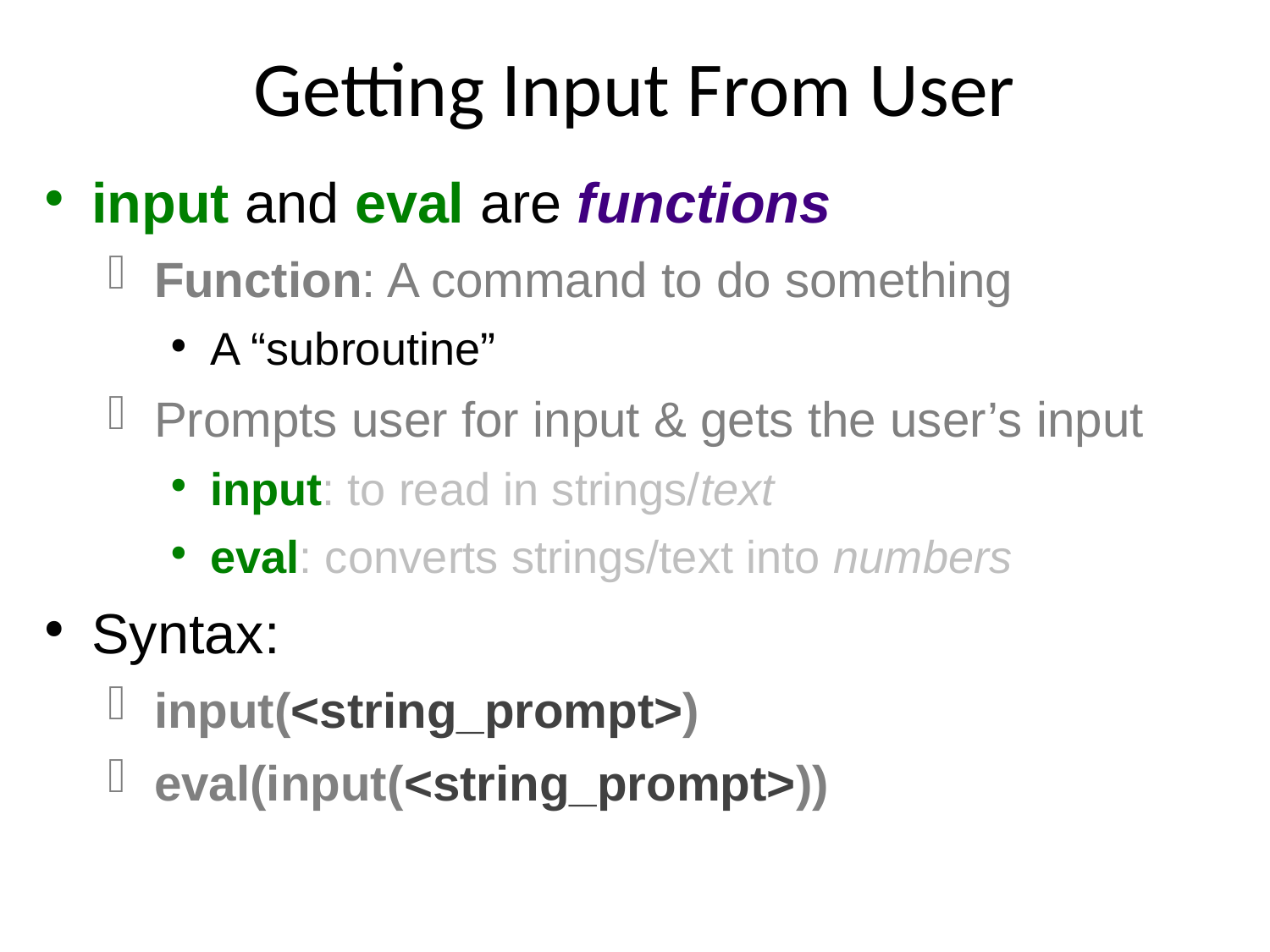

# Getting Input From User
input and eval are functions
Function: A command to do something
A “subroutine”
Prompts user for input & gets the user’s input
input: to read in strings/text
eval: converts strings/text into numbers
Syntax:
input(<string_prompt>)
eval(input(<string_prompt>))